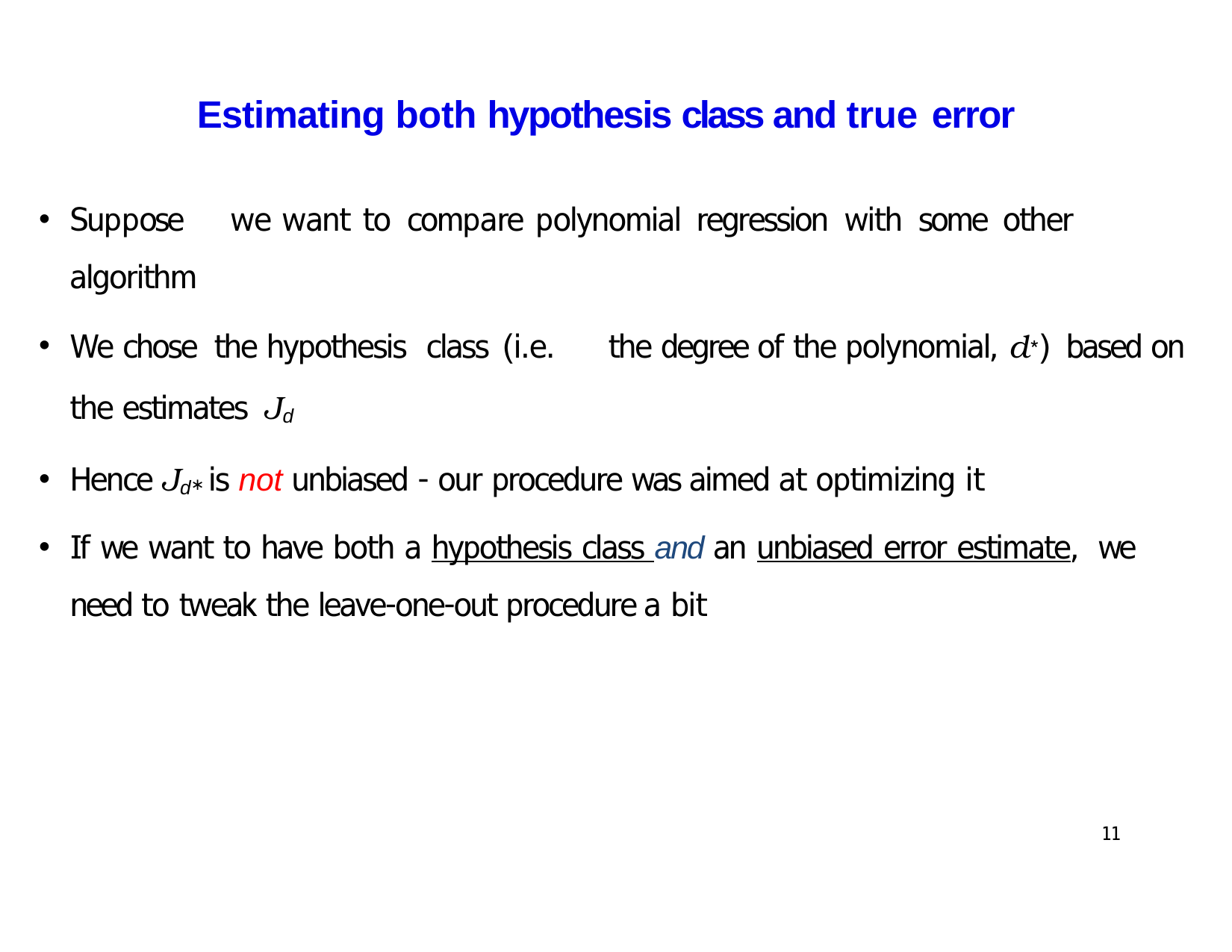

# Estimating both hypothesis class and true error
Suppose	we	want	to	compare	polynomial	regression	with	some	other  algorithm
We chose  the hypothesis  class (i.e.	the degree of the polynomial, d∗)  based on the estimates Jd
Hence Jd∗ is not unbiased - our procedure was aimed at optimizing it
If we want to have both a hypothesis class and an unbiased error estimate,  we need to tweak the leave-one-out procedure a bit
11